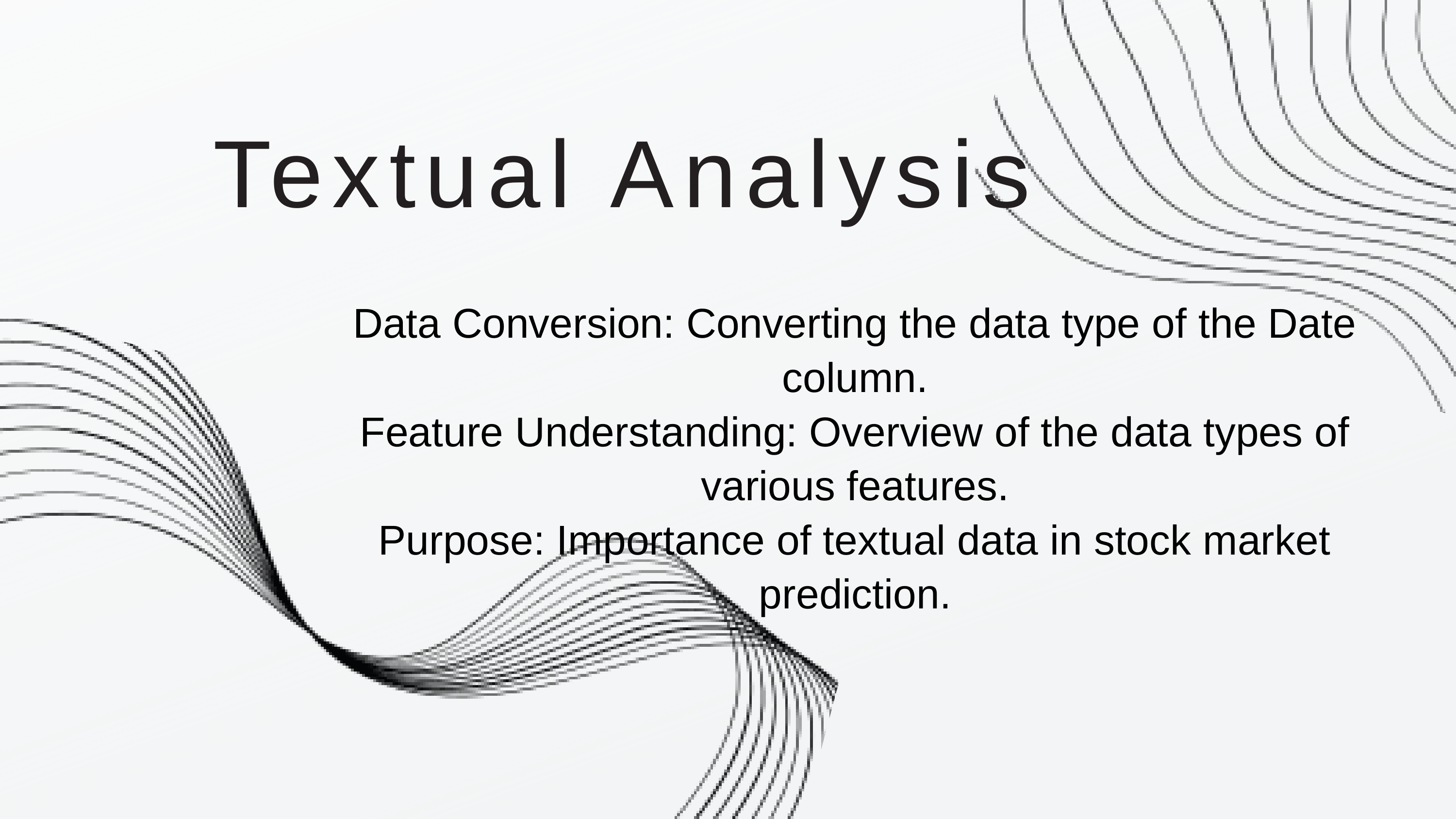

Textual Analysis
Data Conversion: Converting the data type of the Date column.
Feature Understanding: Overview of the data types of various features.
Purpose: Importance of textual data in stock market prediction.